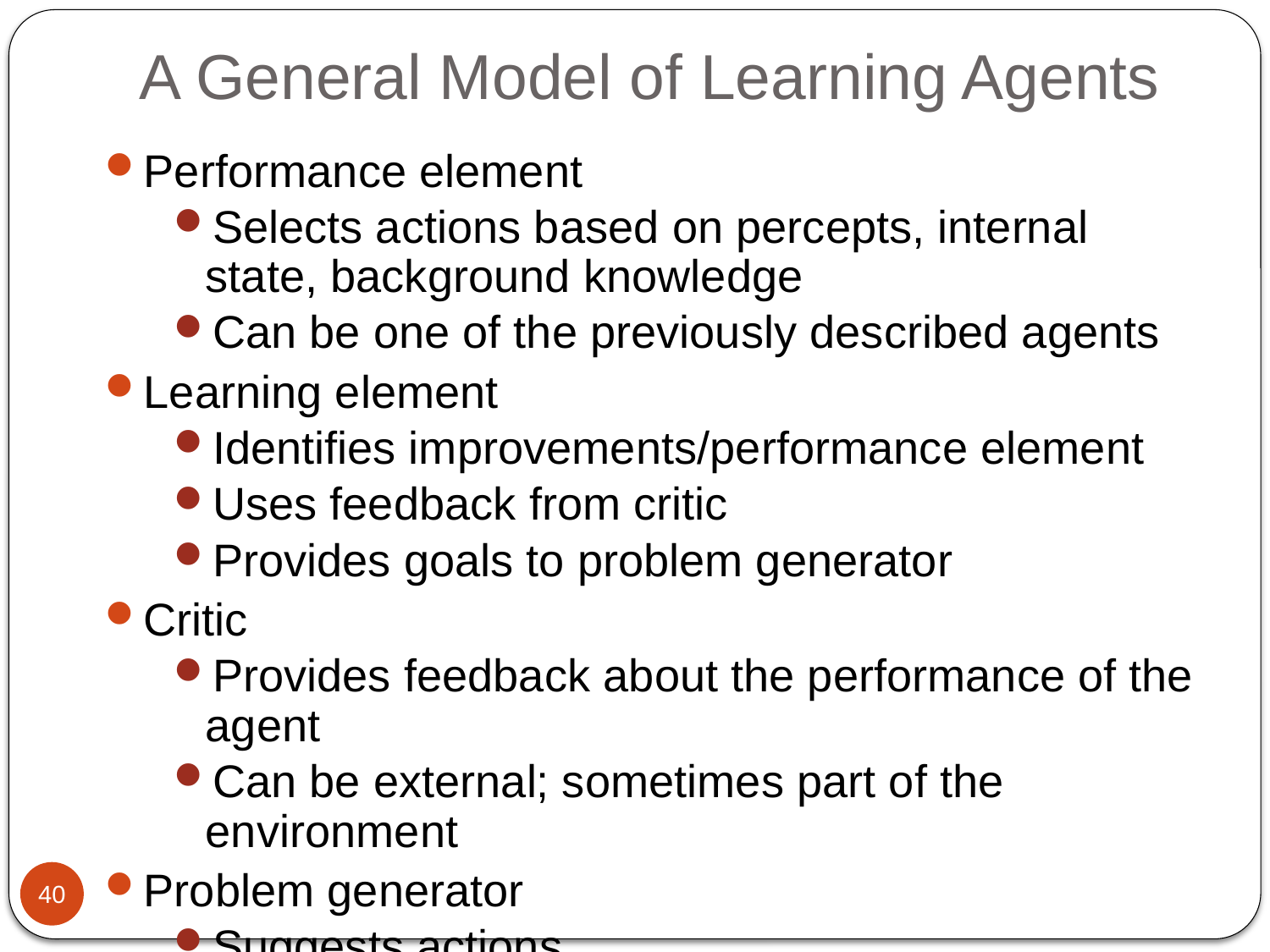

# A General Model of Learning Agents
Performance element
Selects actions based on percepts, internal state, background knowledge
Can be one of the previously described agents
Learning element
Identifies improvements/performance element
Uses feedback from critic
Provides goals to problem generator
Critic
Provides feedback about the performance of the agent
Can be external; sometimes part of the environment
Problem generator
Suggests actions
Required for novel solutions (creativity)

40